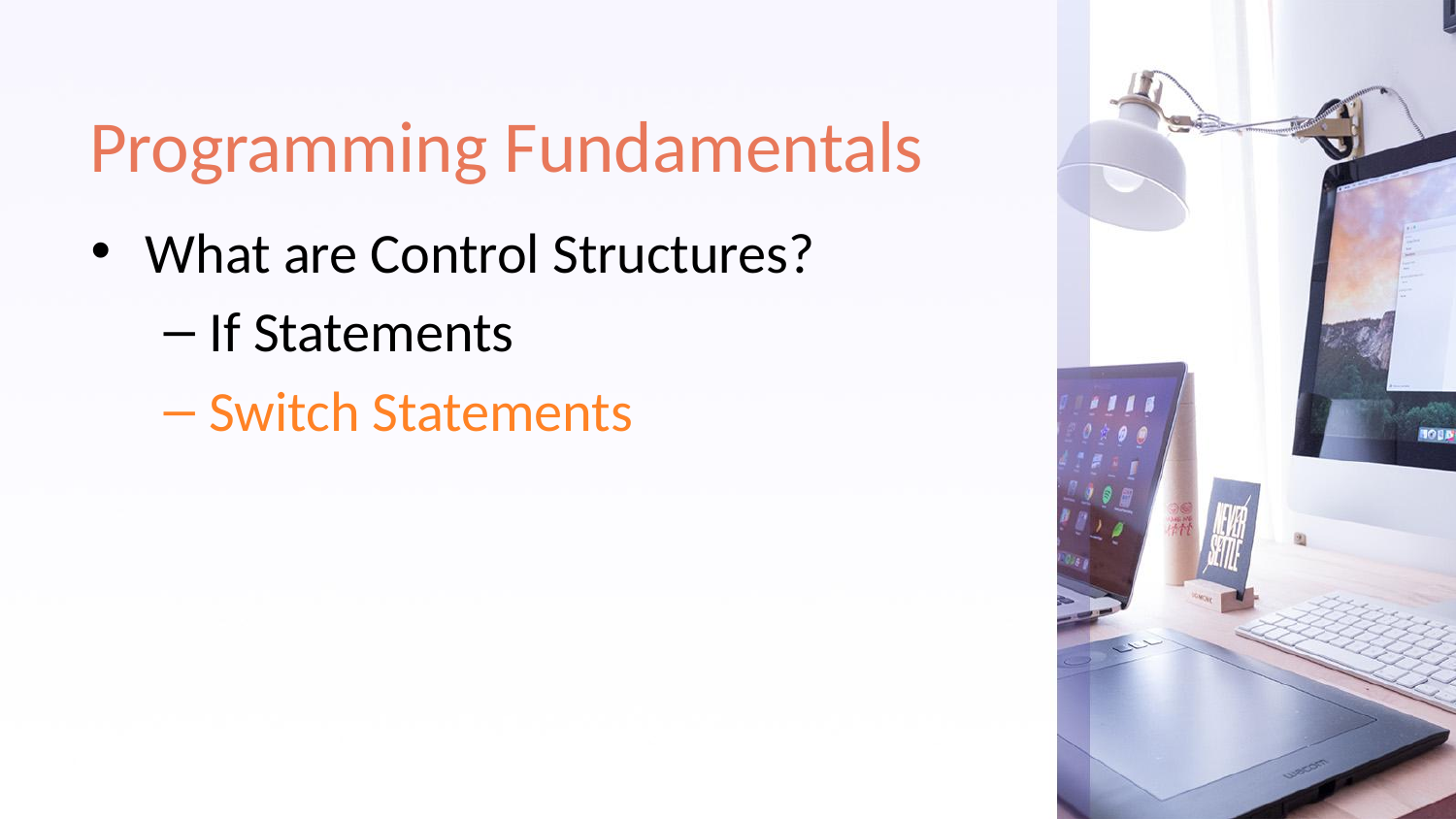

# Programming Fundamentals
What are Control Structures?
If Statements
Switch Statements